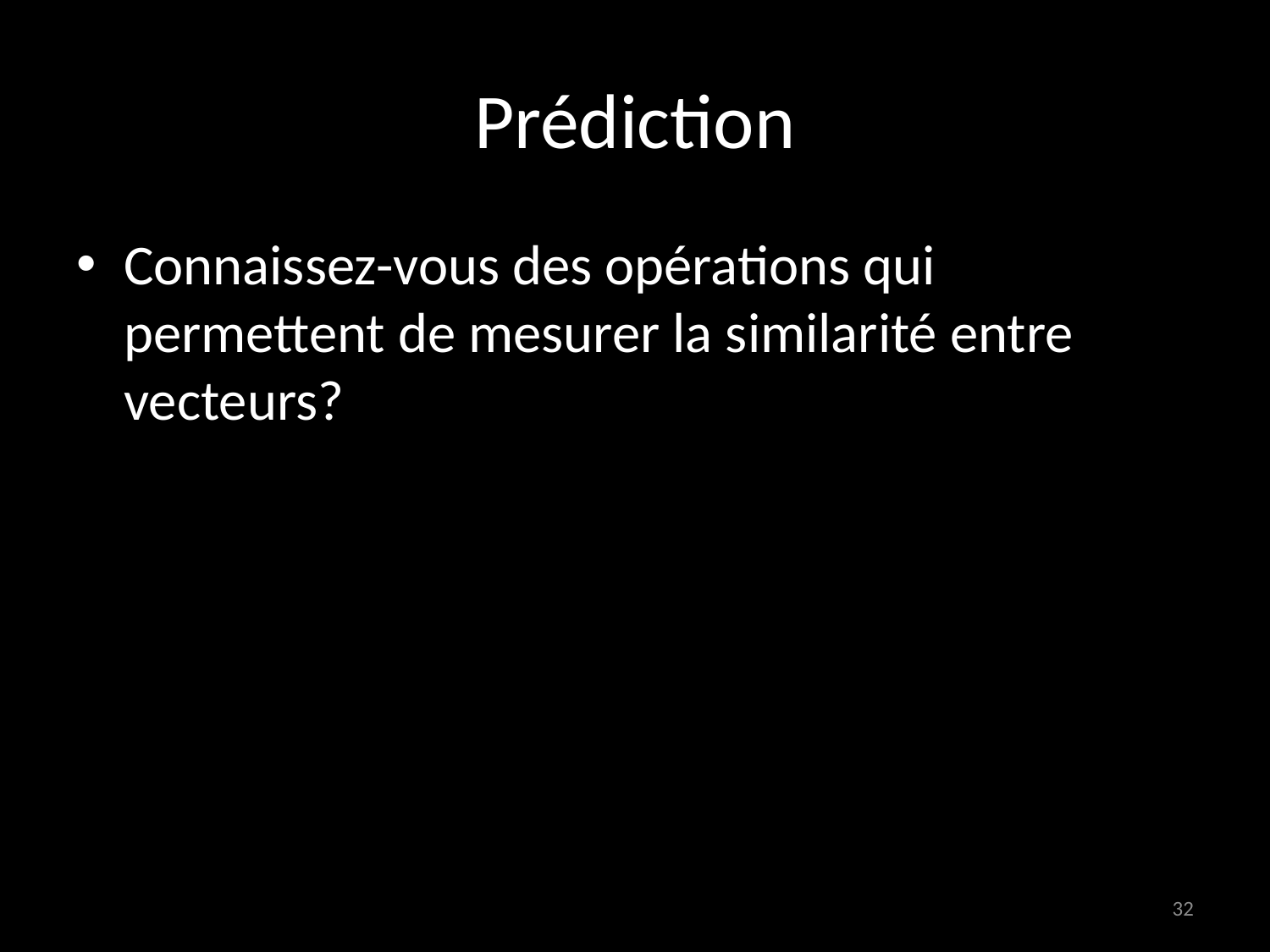

# Prédiction
Connaissez-vous des opérations qui permettent de mesurer la similarité entre vecteurs?

32